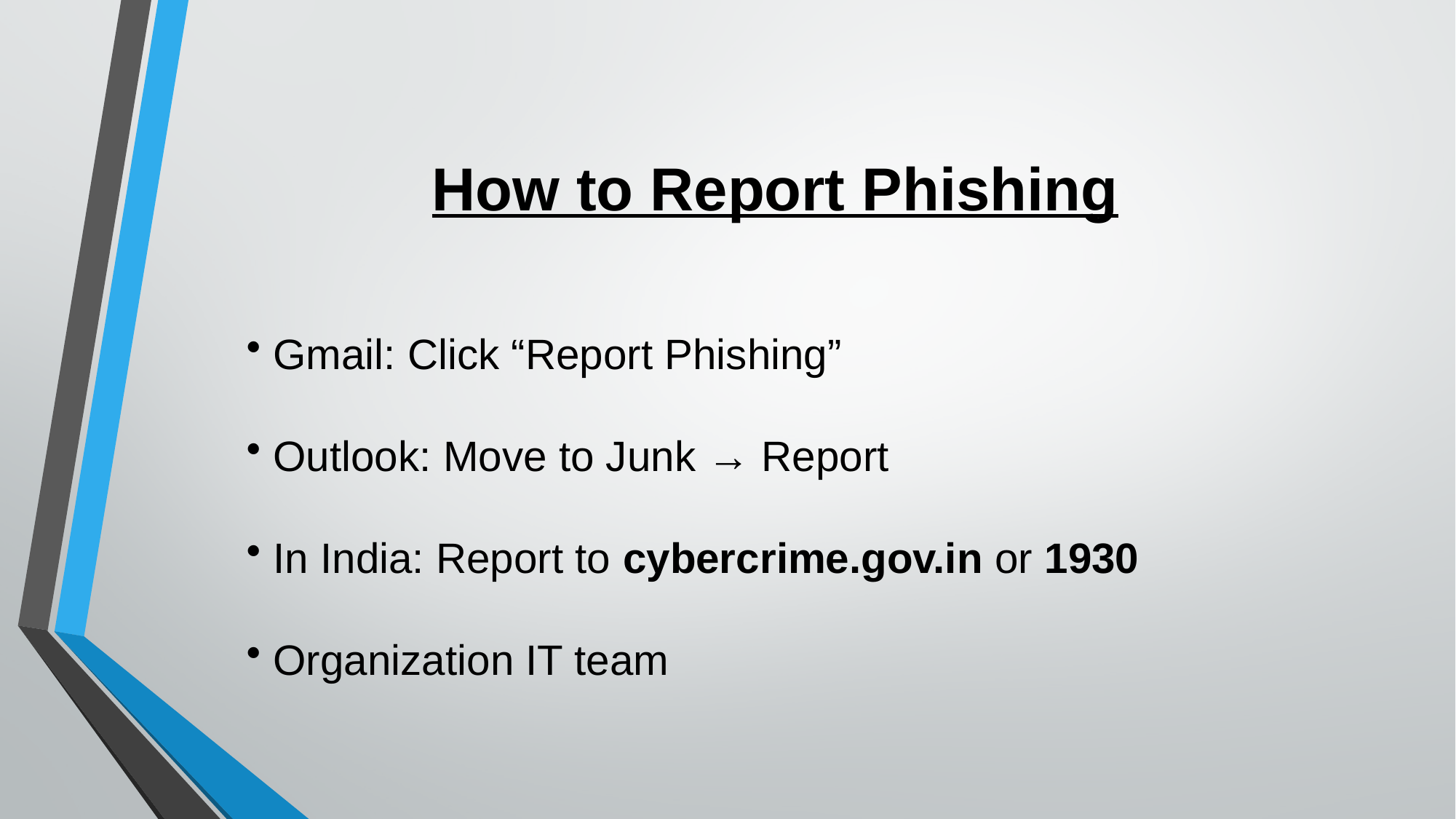

# How to Report Phishing
 Gmail: Click “Report Phishing”

 Outlook: Move to Junk → Report

 In India: Report to cybercrime.gov.in or 1930

 Organization IT team